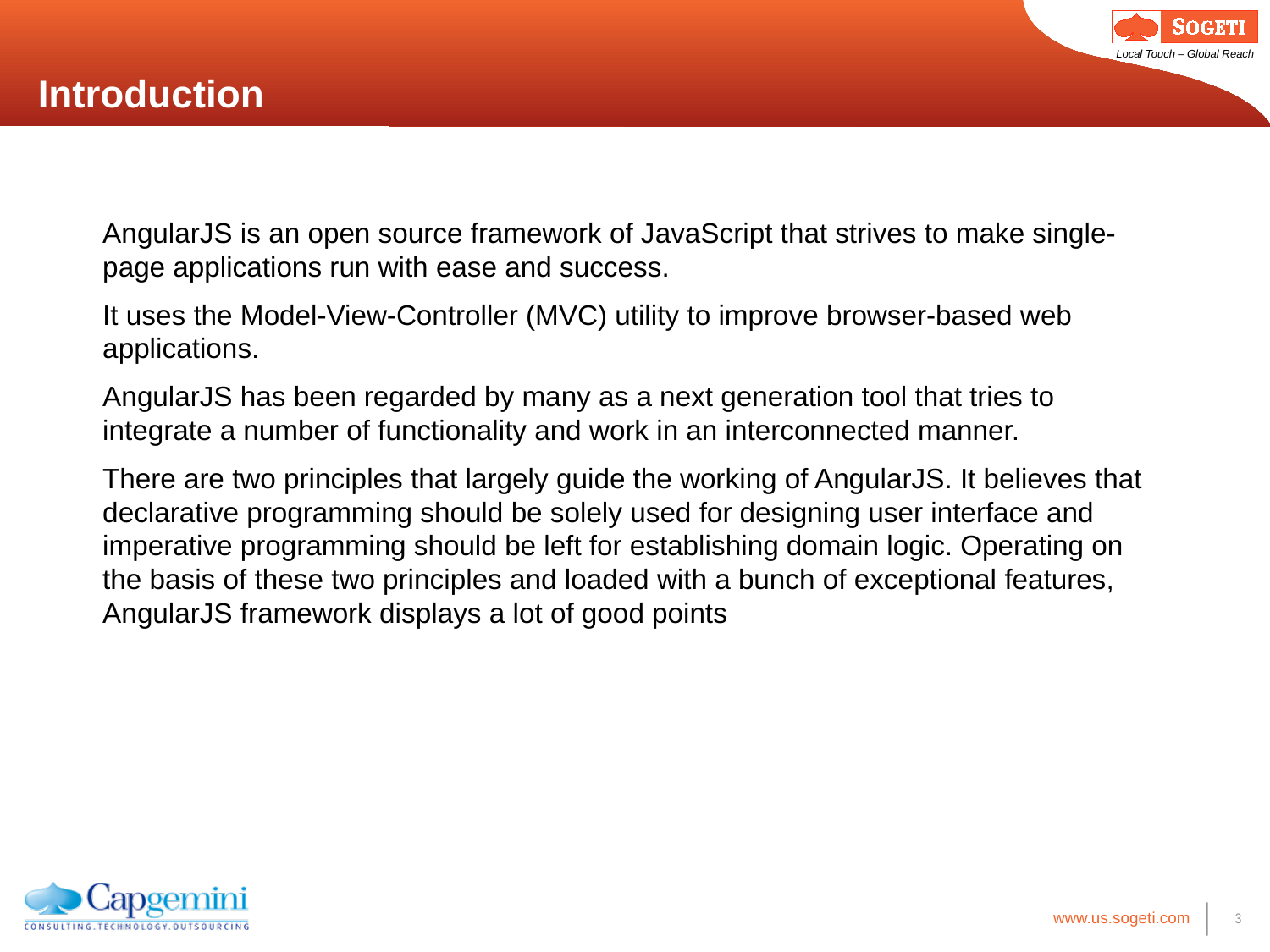

# Introduction

	AngularJS is an open source framework of JavaScript that strives to make single-page applications run with ease and success.
	It uses the Model-View-Controller (MVC) utility to improve browser-based web applications.
	AngularJS has been regarded by many as a next generation tool that tries to integrate a number of functionality and work in an interconnected manner.
	There are two principles that largely guide the working of AngularJS. It believes that declarative programming should be solely used for designing user interface and imperative programming should be left for establishing domain logic. Operating on the basis of these two principles and loaded with a bunch of exceptional features, AngularJS framework displays a lot of good points